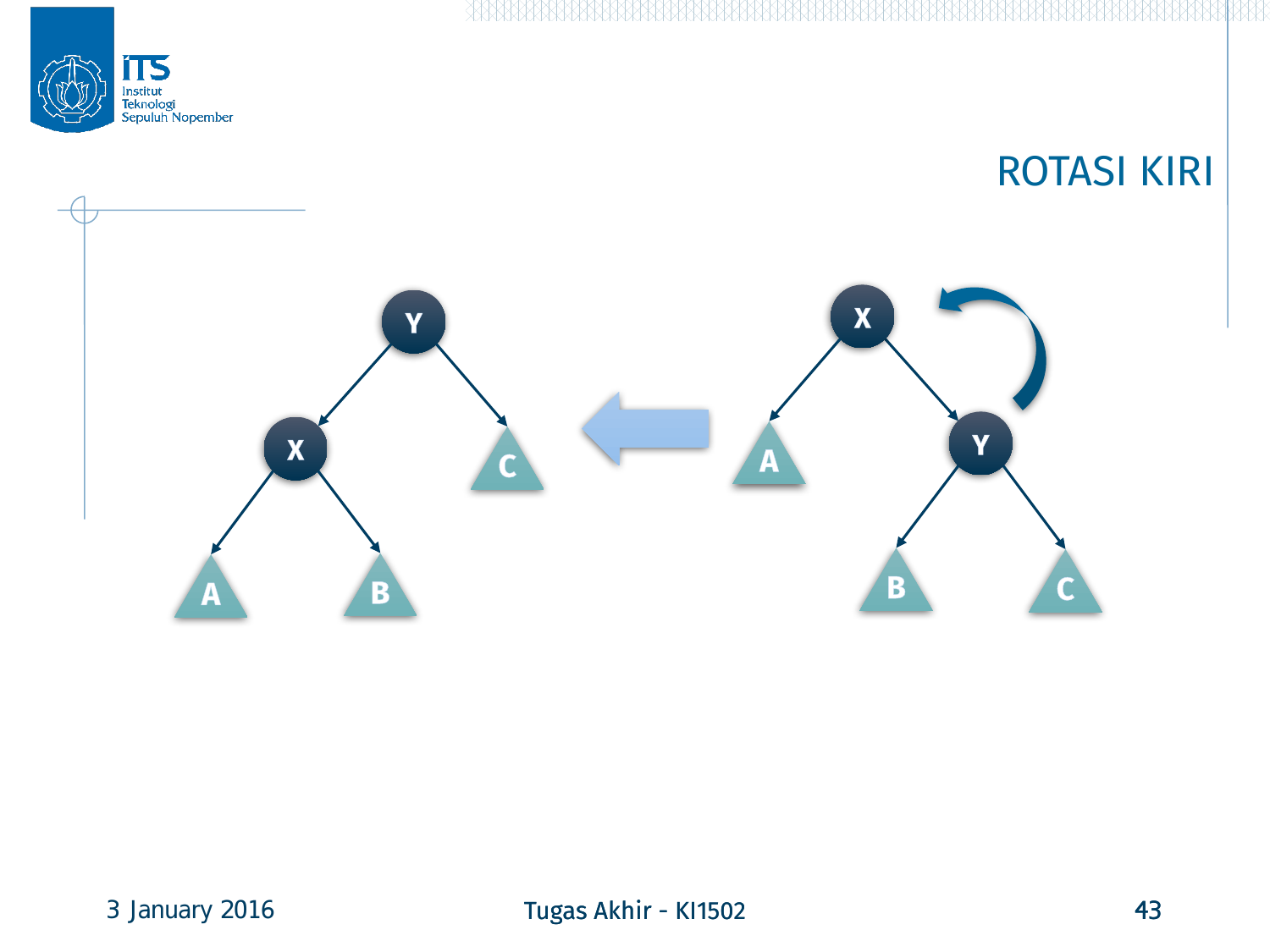

# ROTASI KIRI

X
A
Y
C
B
Y
C

X
A
B
3 January 2016
Tugas Akhir - KI1502
Tugas Akhir - KI1502
43
43